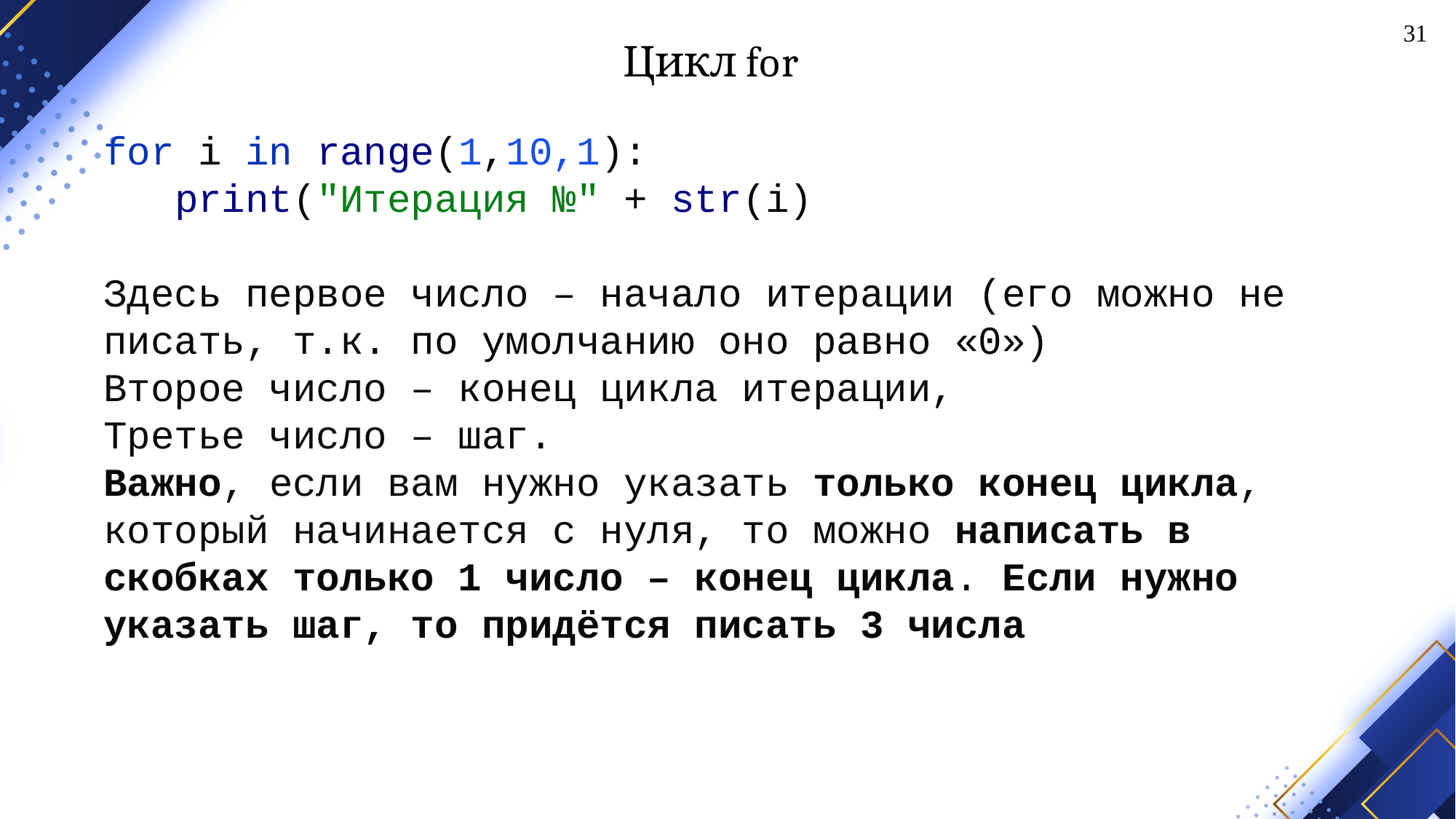

31
# Цикл for
for i in range(1,10,1):
   print("Итерация №" + str(i)
Здесь первое число – начало итерации (его можно не писать, т.к. по умолчанию оно равно «0»)
Второе число – конец цикла итерации,
Третье число – шаг.
Важно, если вам нужно указать только конец цикла, который начинается с нуля, то можно написать в скобках только 1 число – конец цикла. Если нужно указать шаг, то придётся писать 3 числа